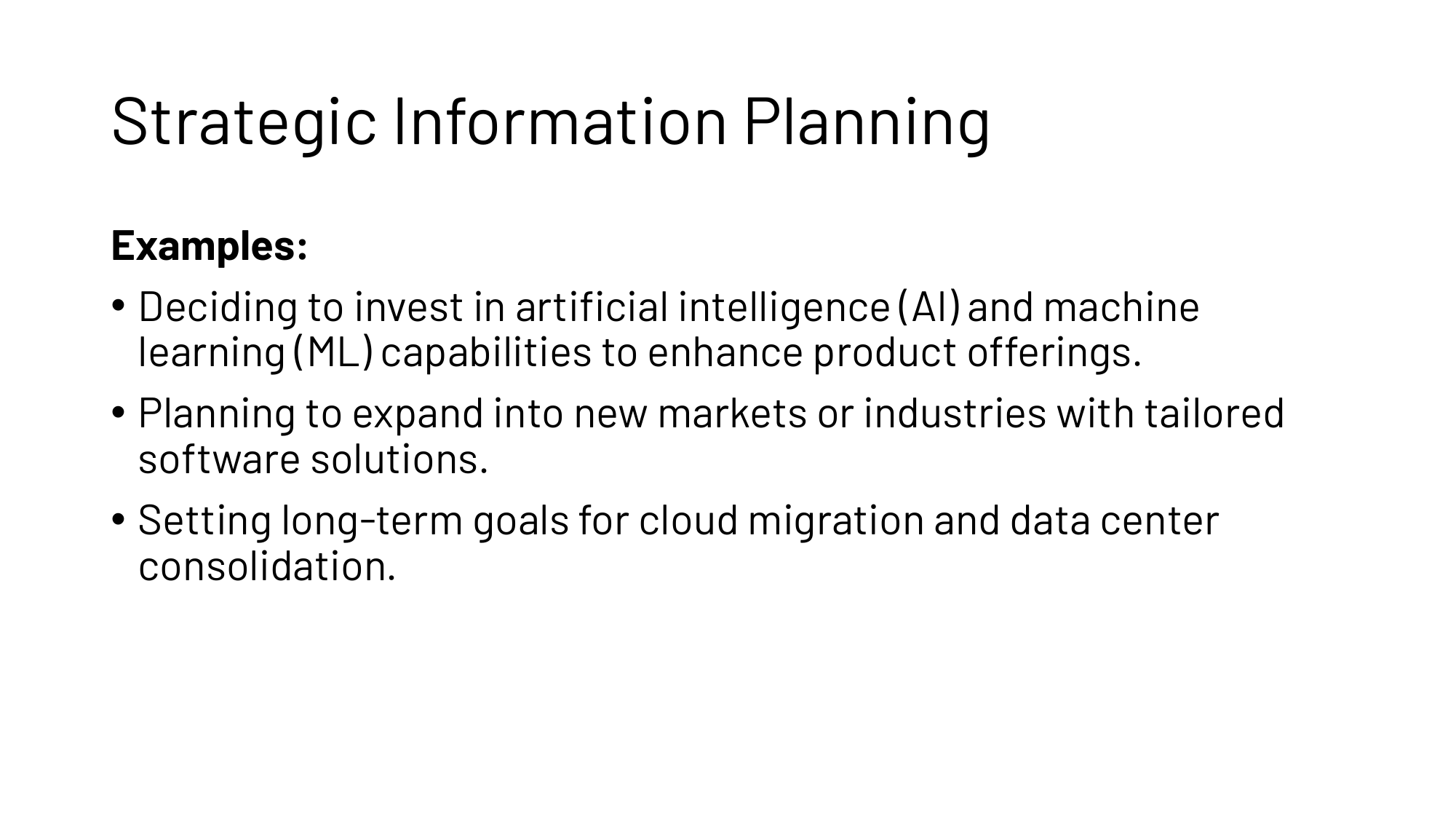

# Strategic Information Planning
Examples:
Deciding to invest in artificial intelligence (AI) and machine learning (ML) capabilities to enhance product offerings.
Planning to expand into new markets or industries with tailored software solutions.
Setting long-term goals for cloud migration and data center consolidation.